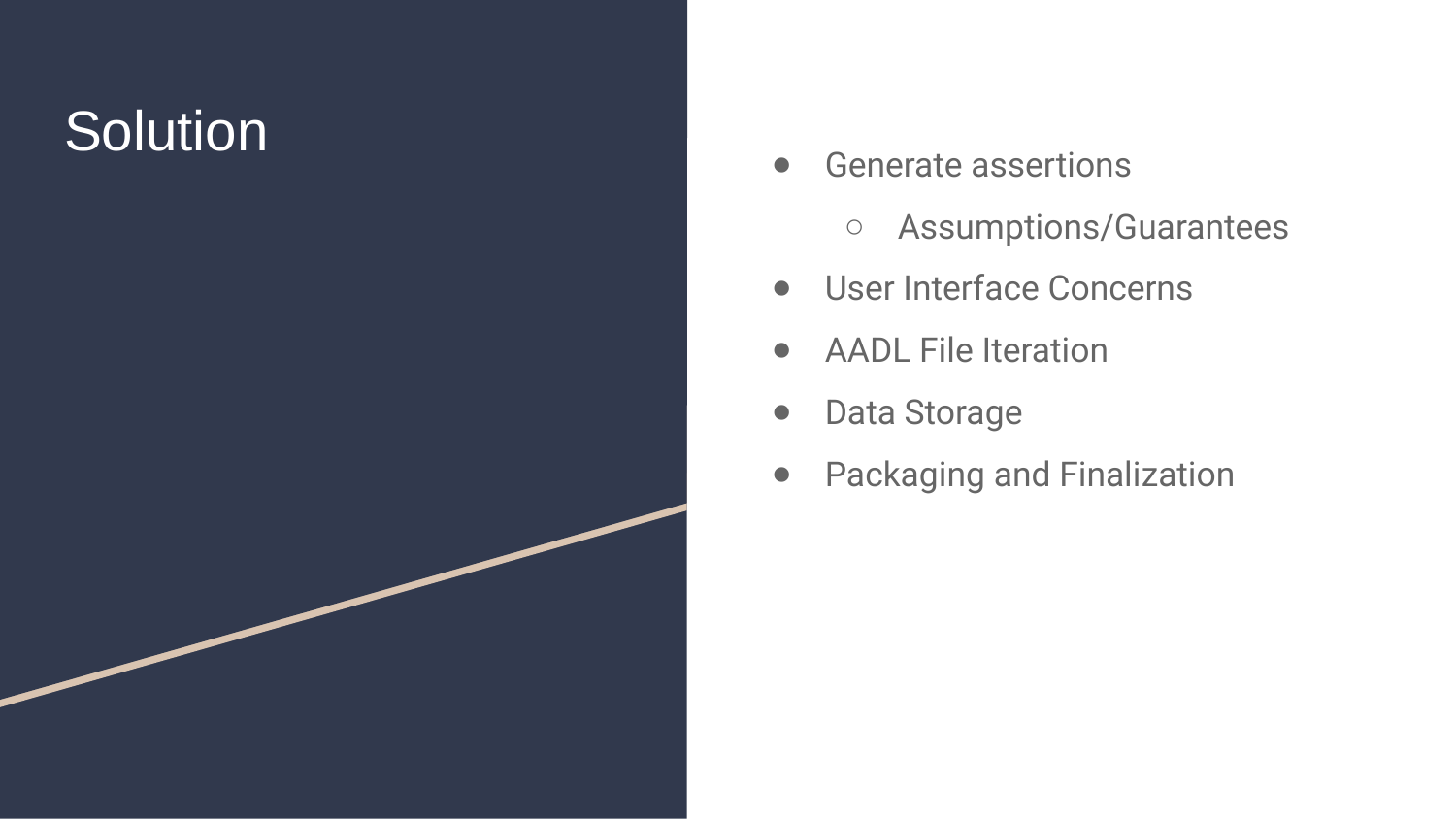

# Solution
Generate assertions
Assumptions/Guarantees
User Interface Concerns
AADL File Iteration
Data Storage
Packaging and Finalization